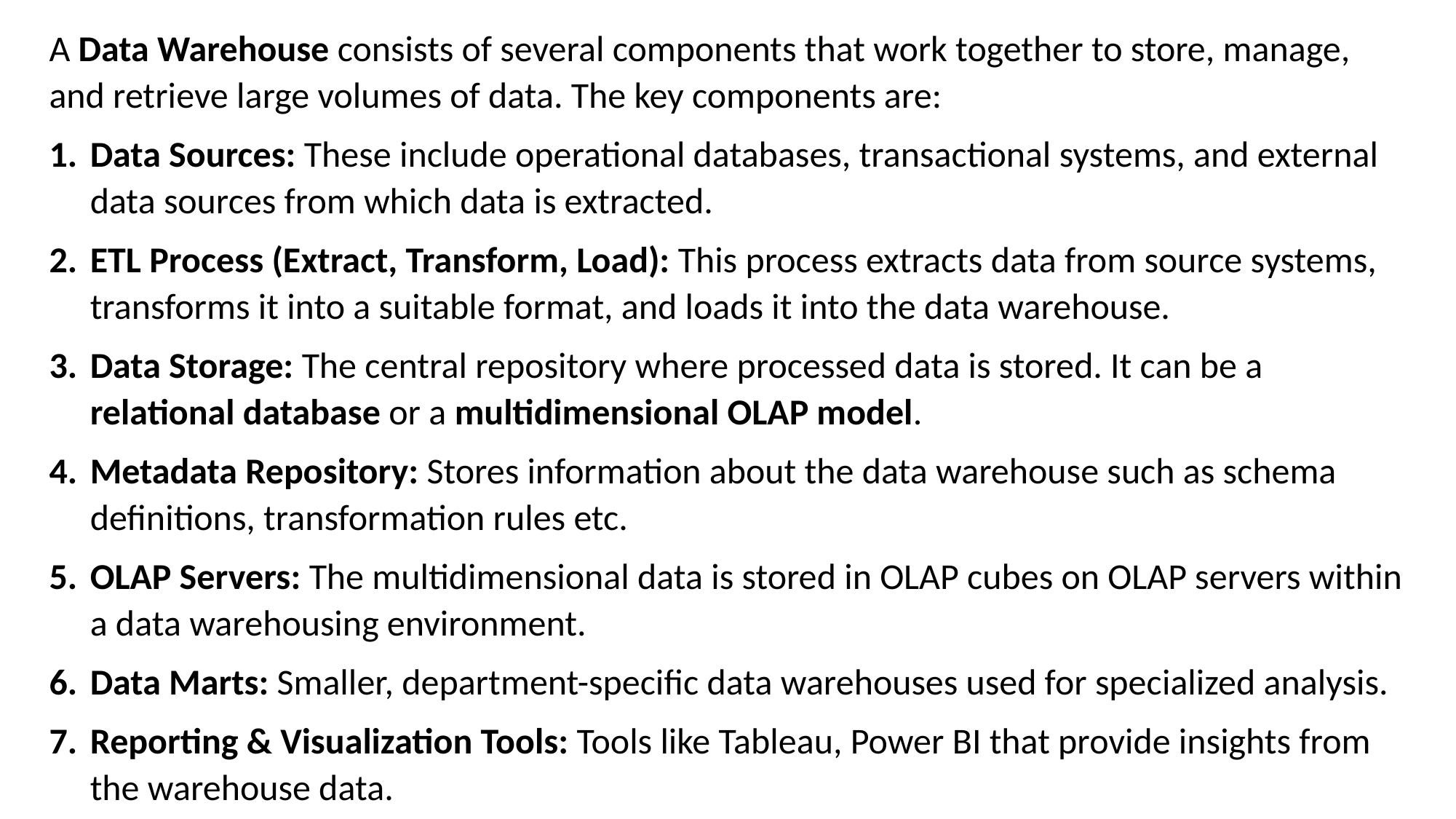

A Data Warehouse consists of several components that work together to store, manage, and retrieve large volumes of data. The key components are:
Data Sources: These include operational databases, transactional systems, and external data sources from which data is extracted.
ETL Process (Extract, Transform, Load): This process extracts data from source systems, transforms it into a suitable format, and loads it into the data warehouse.
Data Storage: The central repository where processed data is stored. It can be a relational database or a multidimensional OLAP model.
Metadata Repository: Stores information about the data warehouse such as schema definitions, transformation rules etc.
OLAP Servers: The multidimensional data is stored in OLAP cubes on OLAP servers within a data warehousing environment.
Data Marts: Smaller, department-specific data warehouses used for specialized analysis.
Reporting & Visualization Tools: Tools like Tableau, Power BI that provide insights from the warehouse data.